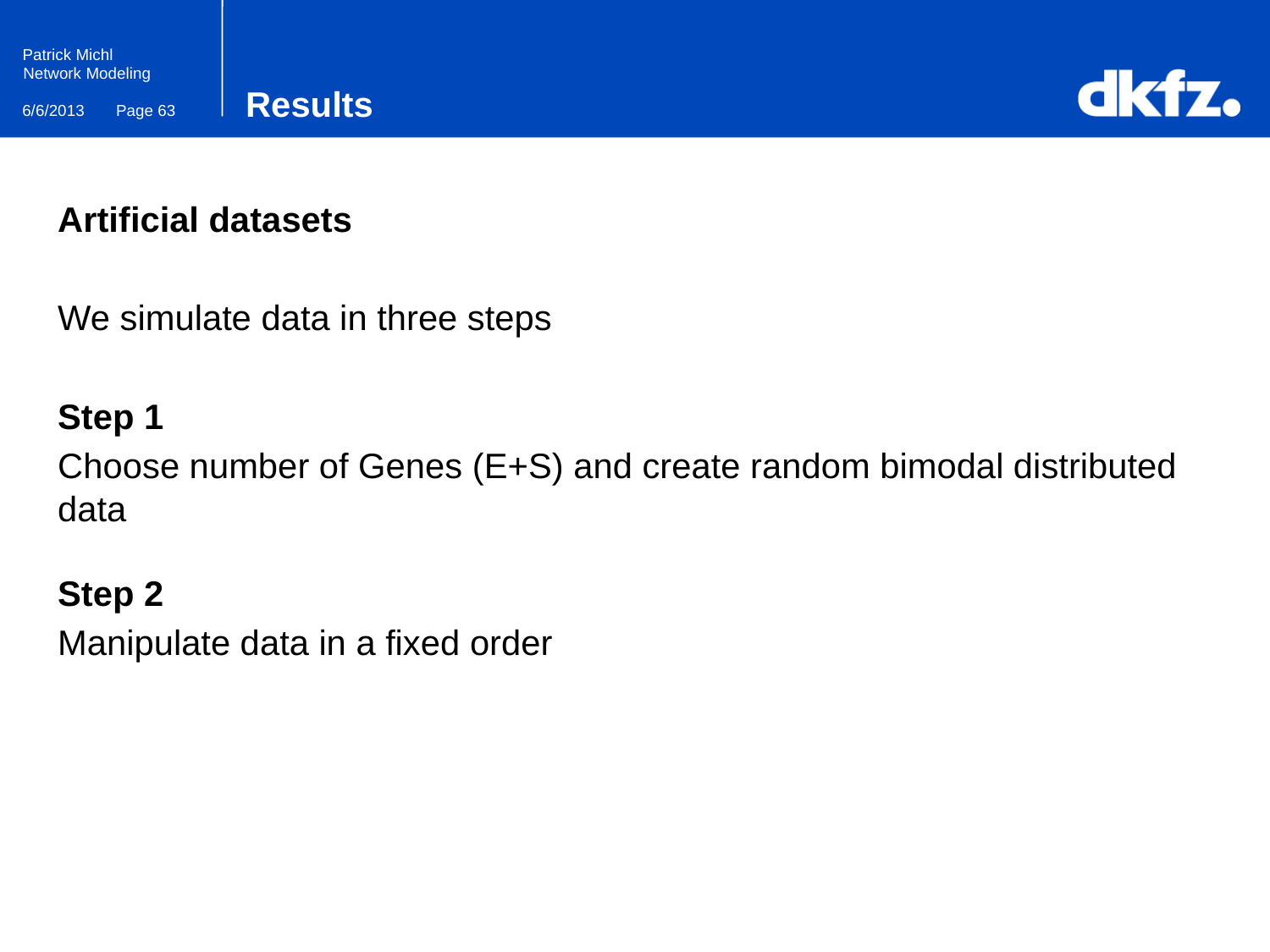

# Results
Artificial datasets

We simulate data in three steps

Step 1
Choose number of Genes (E+S) and create random bimodal distributed data
Step 2
Manipulate data in a fixed order